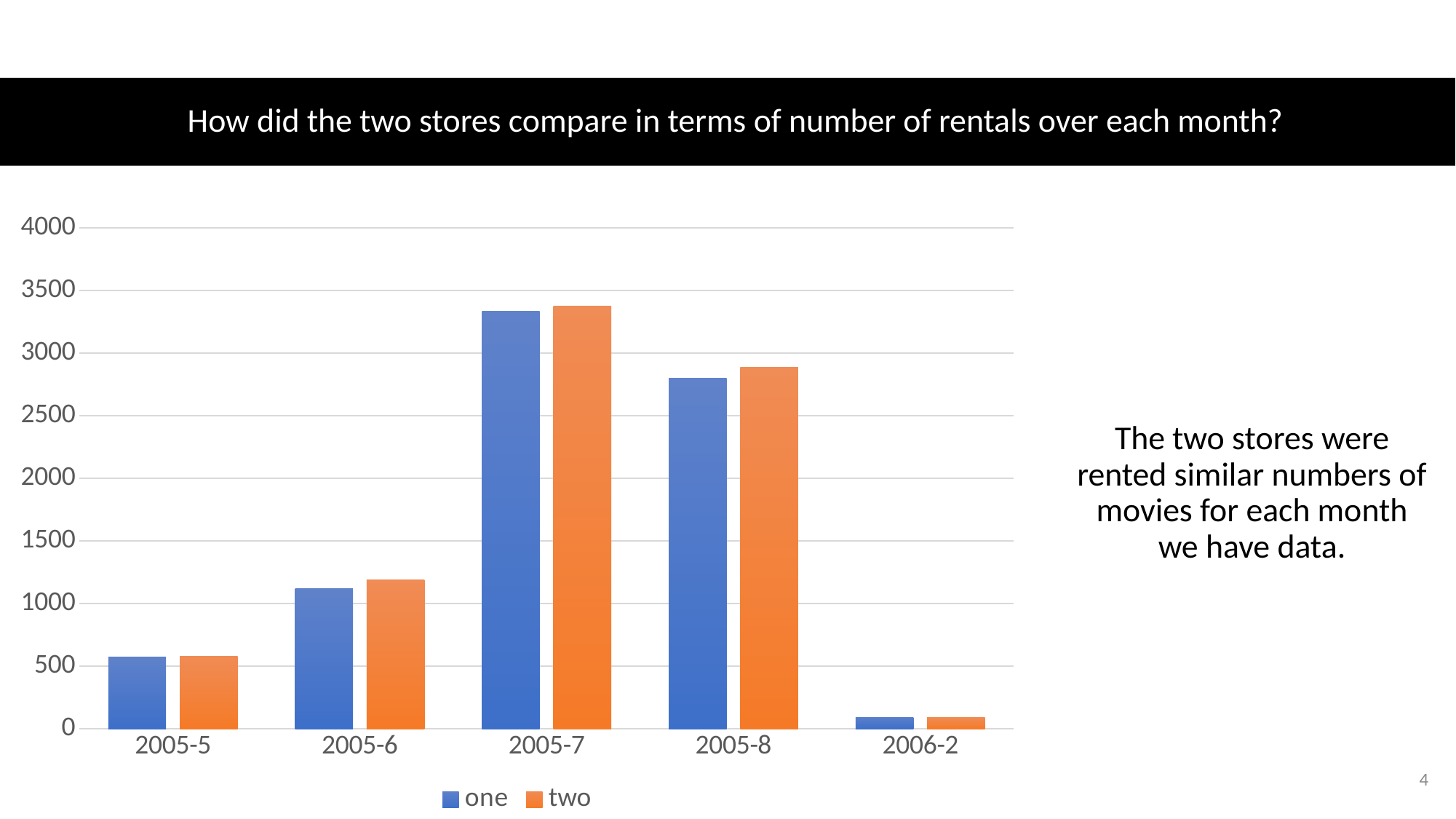

How did the two stores compare in terms of number of rentals over each month?

The two stores were rented similar numbers of movies for each month we have data.

### Chart

| Category | one | two |
|---|---|---|
| 2005-5 | 575.0 | 581.0 |
| 2005-6 | 1121.0 | 1190.0 |
| 2005-7 | 3334.0 | 3375.0 |
| 2005-8 | 2801.0 | 2885.0 |
| 2006-2 | 92.0 | 90.0 |
4